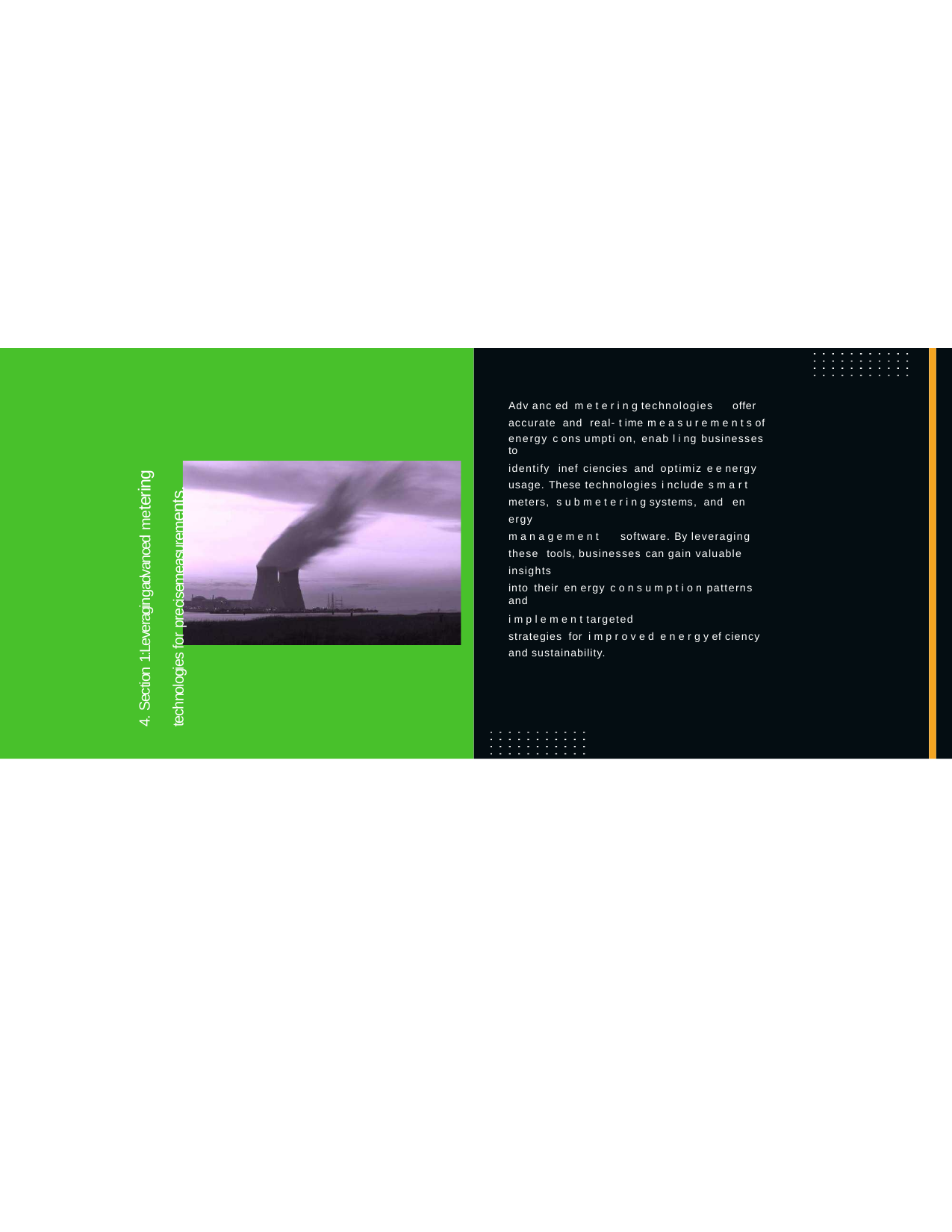

Adv anc ed m e t e r i n g technologies	offer
accurate and	real- t ime	m e a s u r e m e n t s of
energy c ons umpti on, enab l i ng businesses to
identify  inef ciencies and	optimiz e e nergy
usage. These technologies i nclude s m a r t  meters, s u b m e t e r i n g systems, and	en ergy
m a n a g e m e n t	software. By leveraging these  tools, businesses can gain valuable insights
into their en ergy c o n s u m p t i o n patterns and
i m p l e m e n t targeted	strategies for i m p r o v e d  e n e r g y ef ciency and sustainability.
4. Section 1:Leveragingadvanced metering
technologies for precisemeasurements.